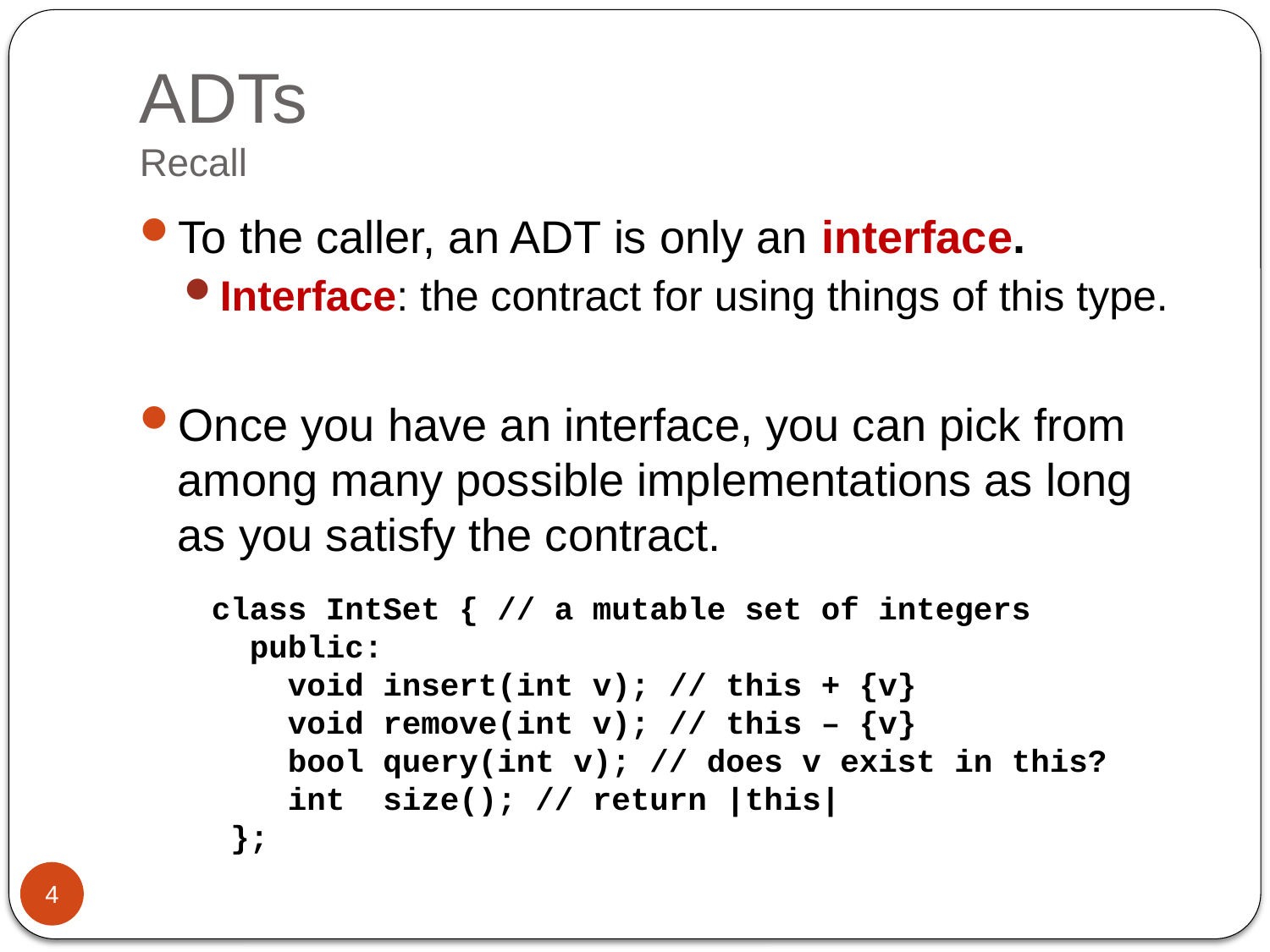

# ADTs Recall
To the caller, an ADT is only an interface.
Interface: the contract for using things of this type.

Once you have an interface, you can pick from among many possible implementations as long as you satisfy the contract.
 class IntSet { // a mutable set of integers
   public:
     void insert(int v); // this + {v}
     void remove(int v); // this – {v}
     bool query(int v); // does v exist in this?
     int  size(); // return |this|
  };
4